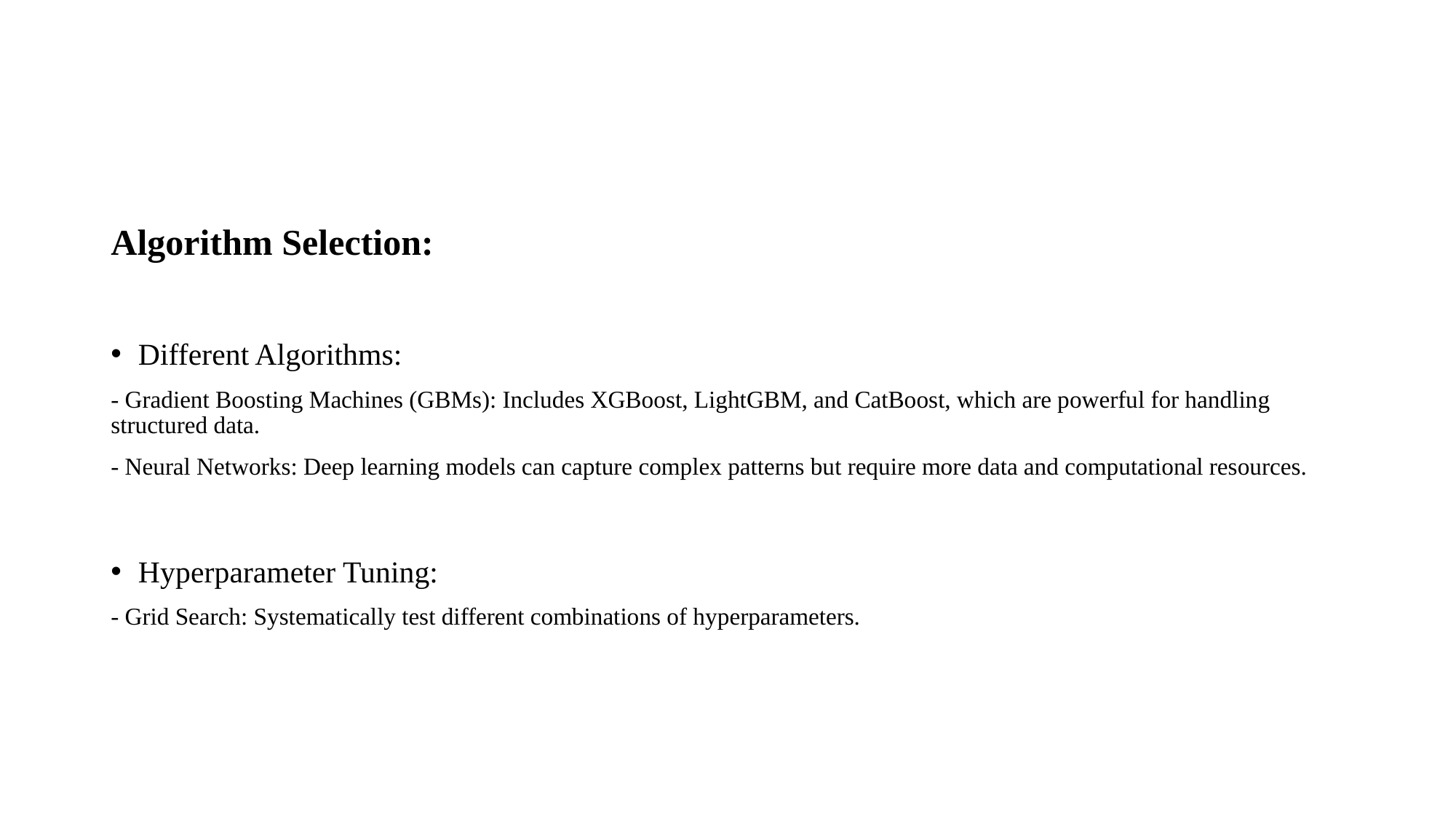

Algorithm Selection:

Different Algorithms:
- Gradient Boosting Machines (GBMs): Includes XGBoost, LightGBM, and CatBoost, which are powerful for handling structured data.
- Neural Networks: Deep learning models can capture complex patterns but require more data and computational resources.

Hyperparameter Tuning:
- Grid Search: Systematically test different combinations of hyperparameters.